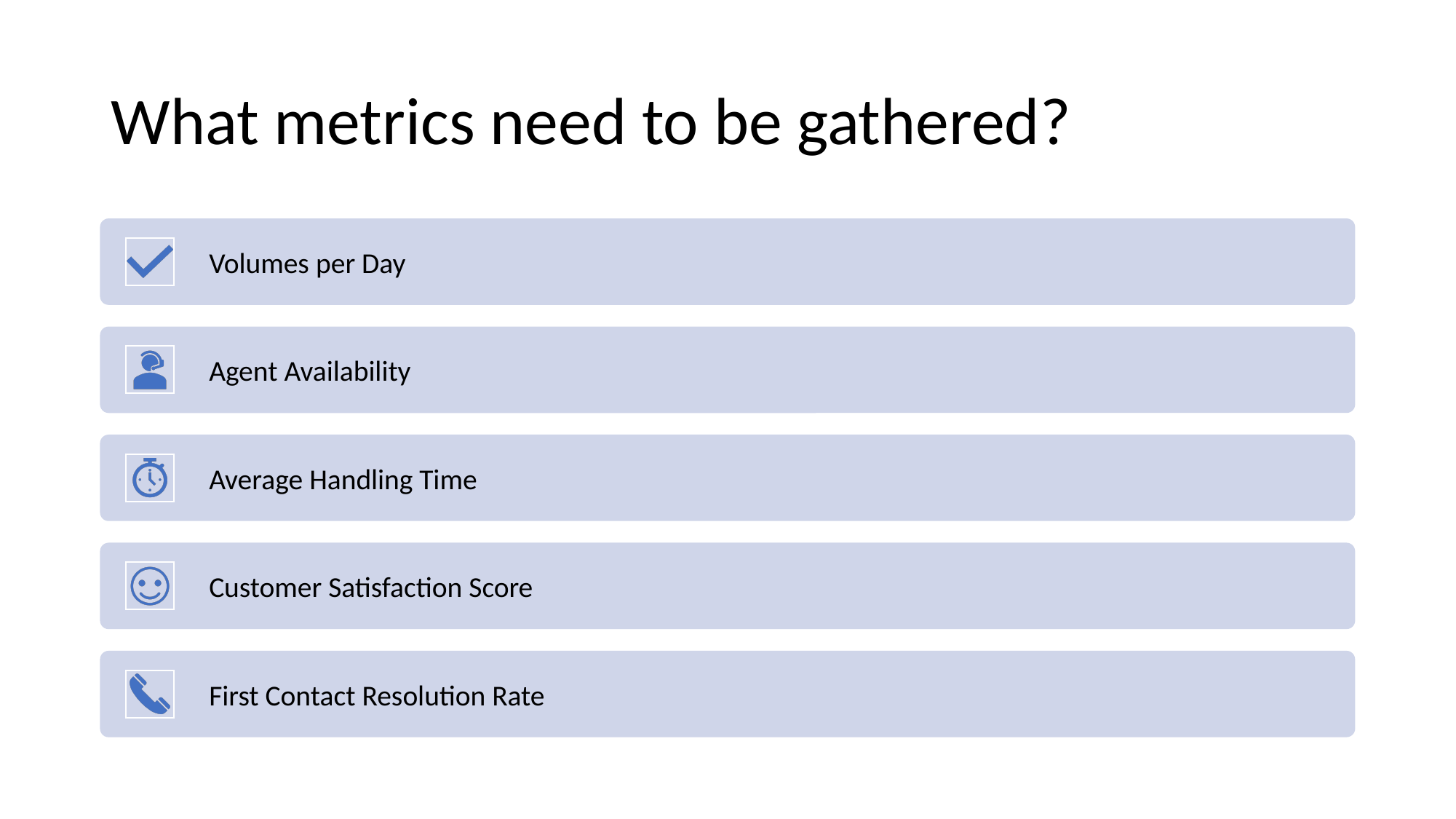

# What metrics need to be gathered?
Volumes per Day
Agent Availability
Average Handling Time
Customer Satisfaction Score
First Contact Resolution Rate